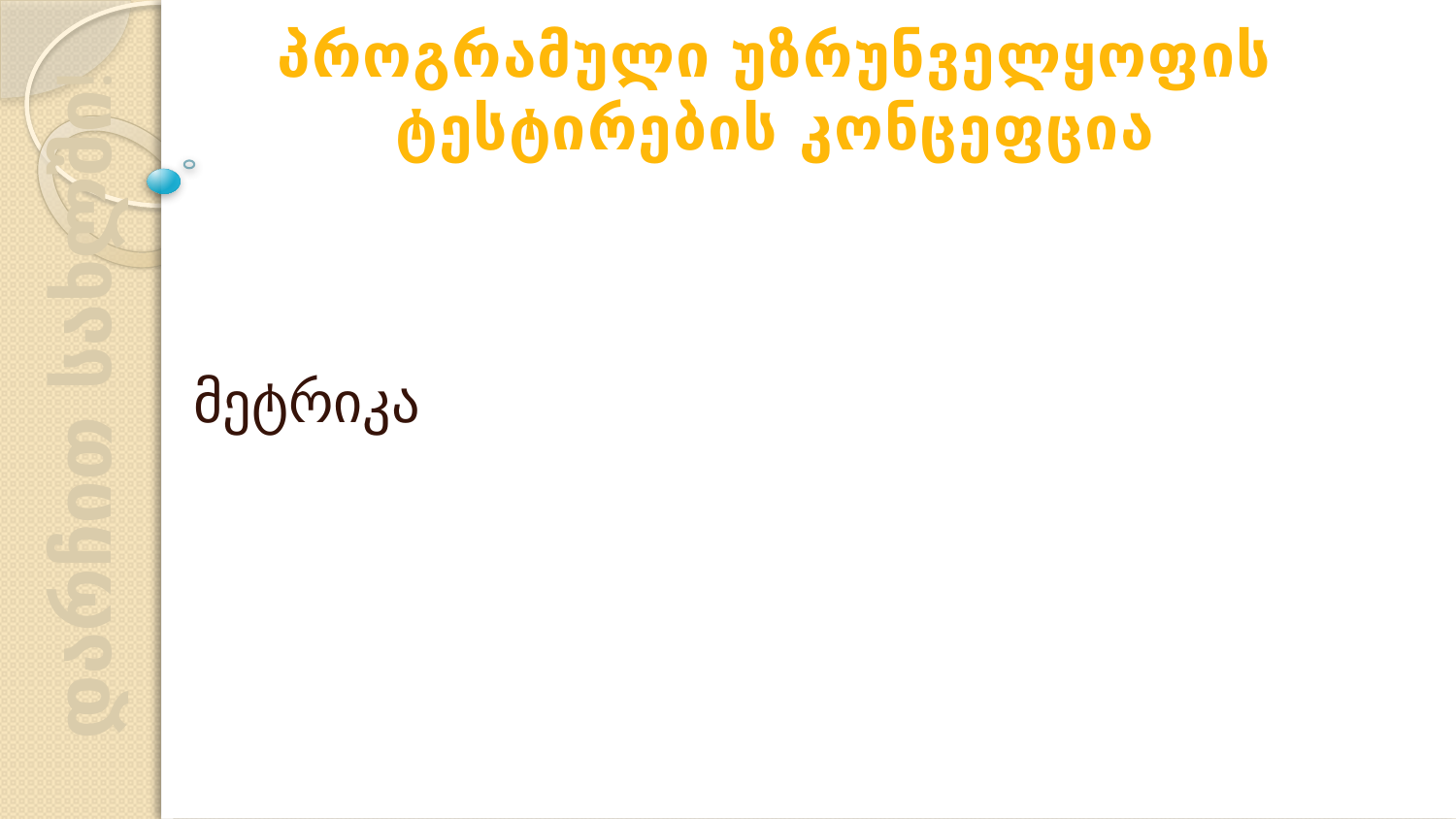

პროგრამული უზრუნველყოფის ტესტირების კონცეფცია

მეტრიკა

დარჩით სახლში!